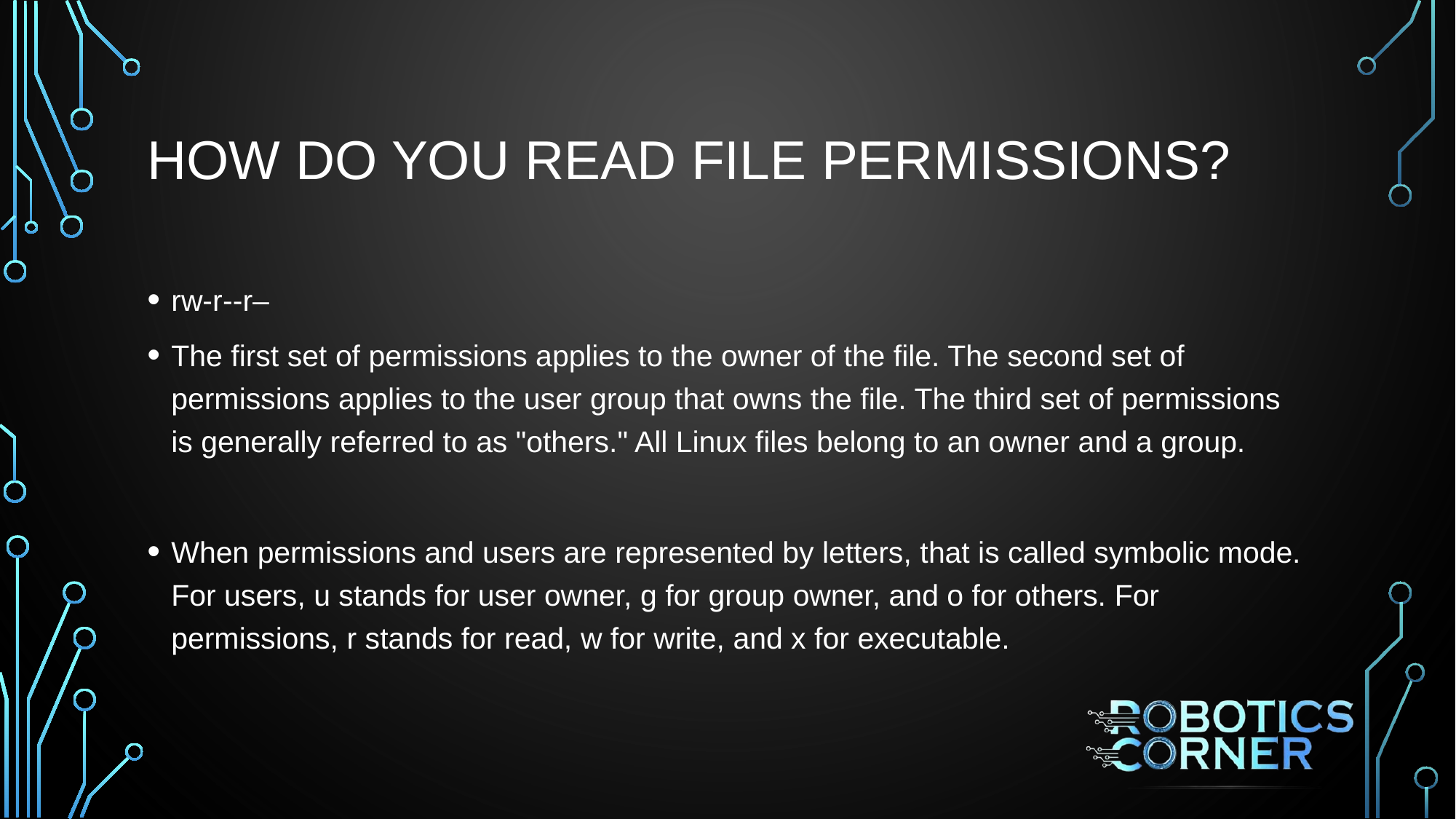

# How do you read file permissions?
rw-r--r–
The first set of permissions applies to the owner of the file. The second set of permissions applies to the user group that owns the file. The third set of permissions is generally referred to as "others." All Linux files belong to an owner and a group.

When permissions and users are represented by letters, that is called symbolic mode. For users, u stands for user owner, g for group owner, and o for others. For permissions, r stands for read, w for write, and x for executable.